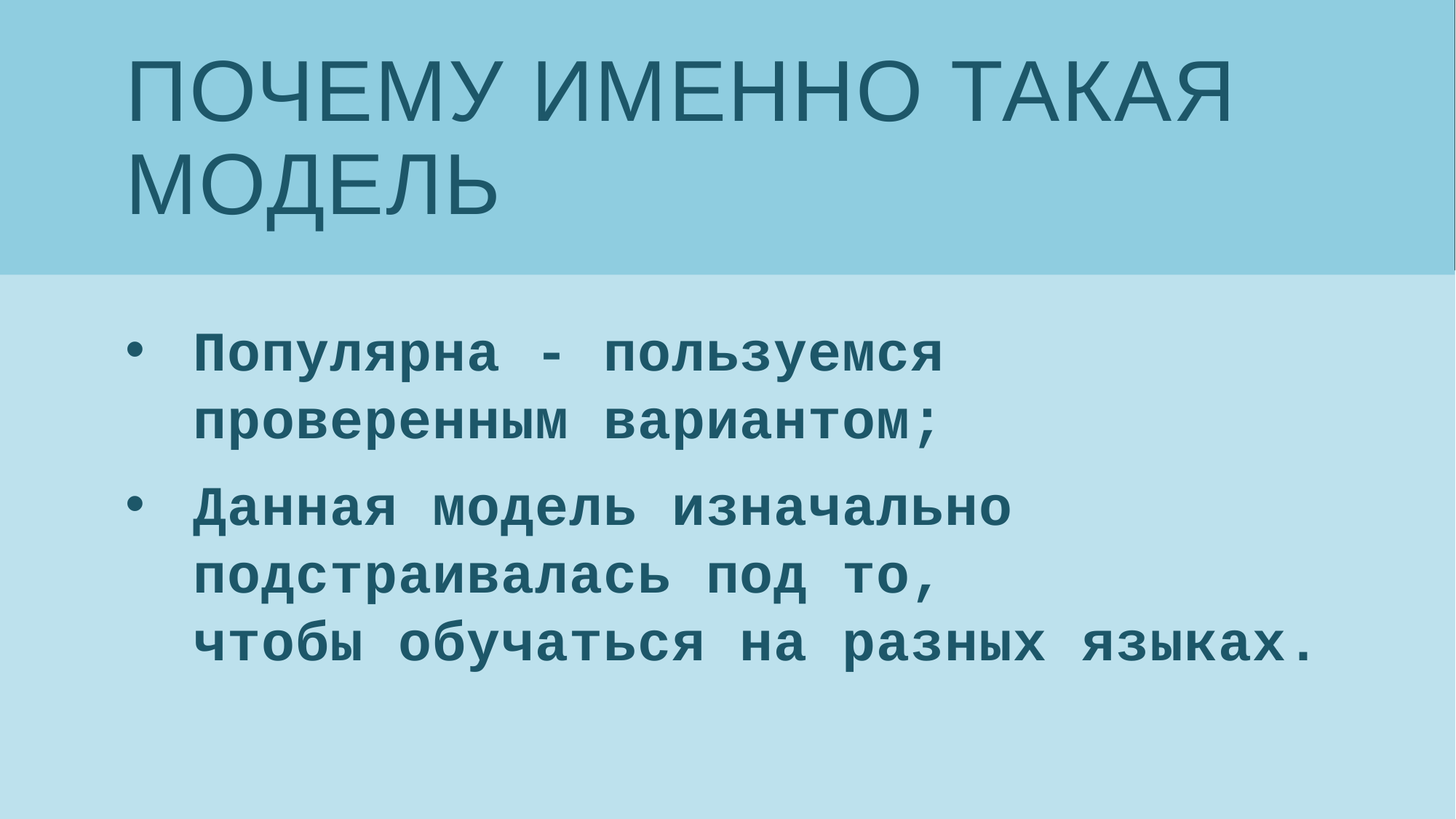

# Почему именно такая модель
Популярна - пользуемся проверенным вариантом;
Данная модель изначально подстраивалась под то, чтобы обучаться на разных языках.